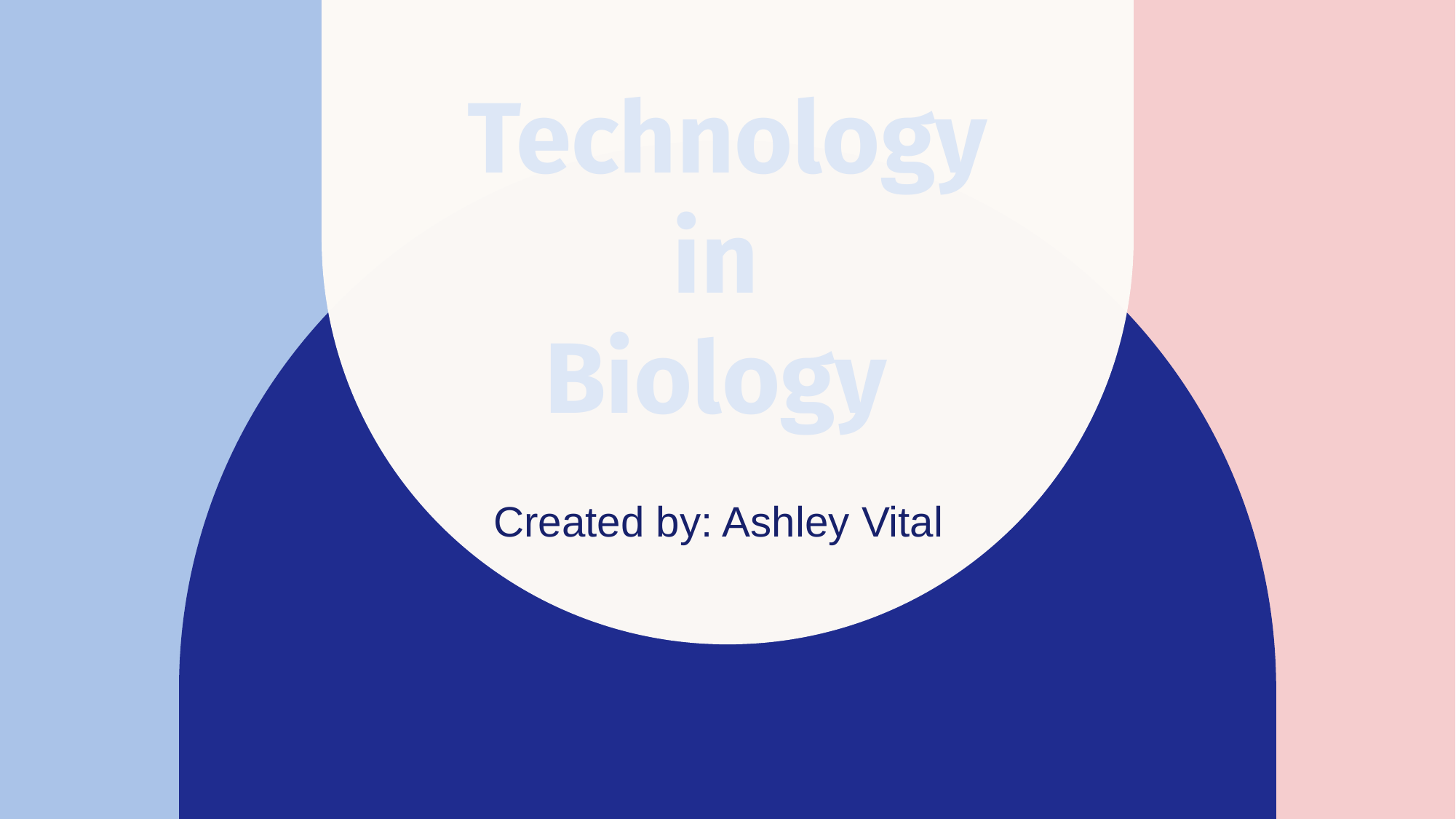

Technology in 
Biology
Created by: Ashley Vital